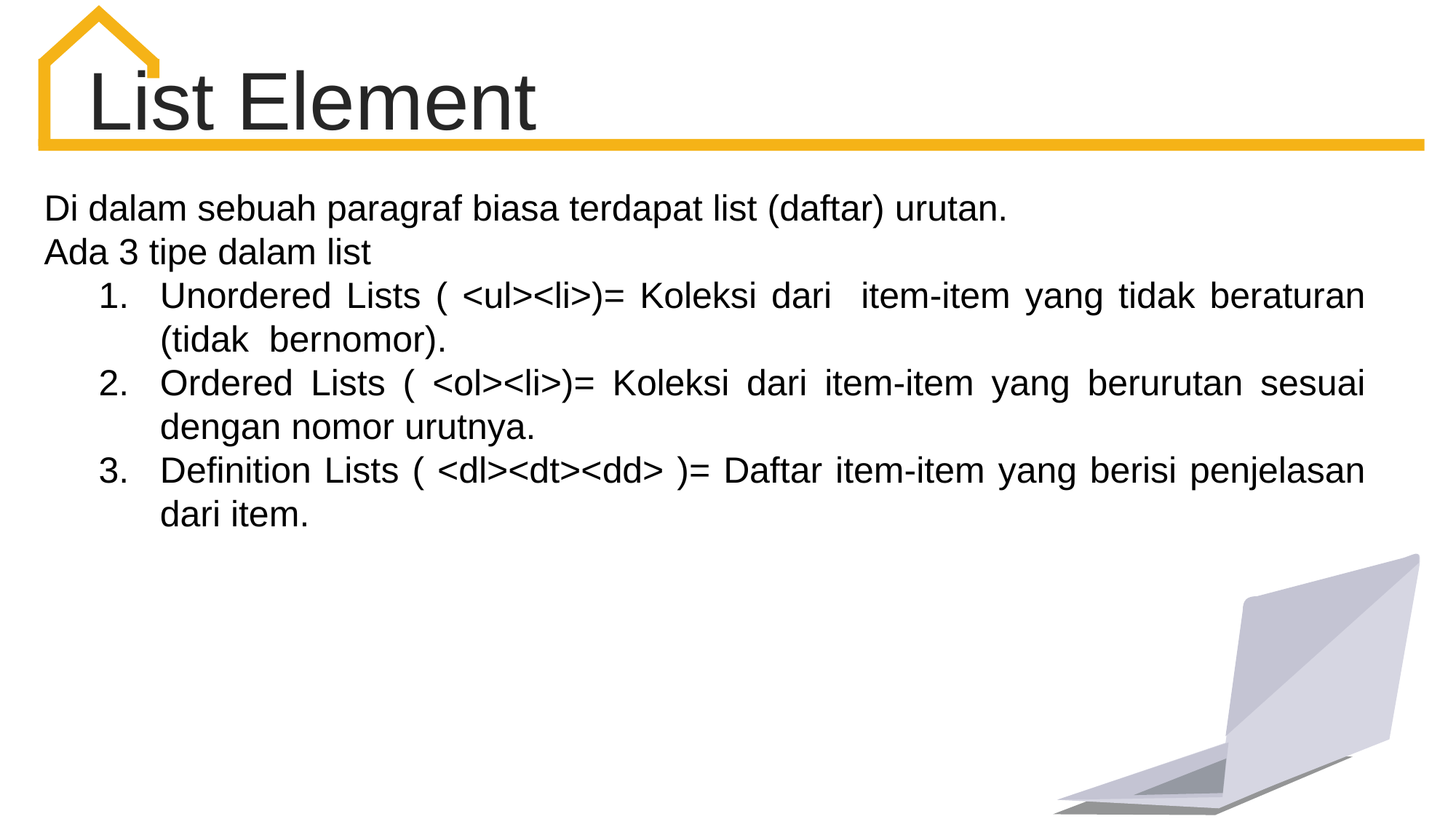

List Element
Di dalam sebuah paragraf biasa terdapat list (daftar) urutan.
Ada 3 tipe dalam list
Unordered Lists ( <ul><li>)= Koleksi dari  item-item yang tidak beraturan (tidak  bernomor).
Ordered Lists ( <ol><li>)= Koleksi dari item-item yang berurutan sesuai dengan nomor urutnya.
Definition Lists ( <dl><dt><dd> )= Daftar item-item yang berisi penjelasan dari item.